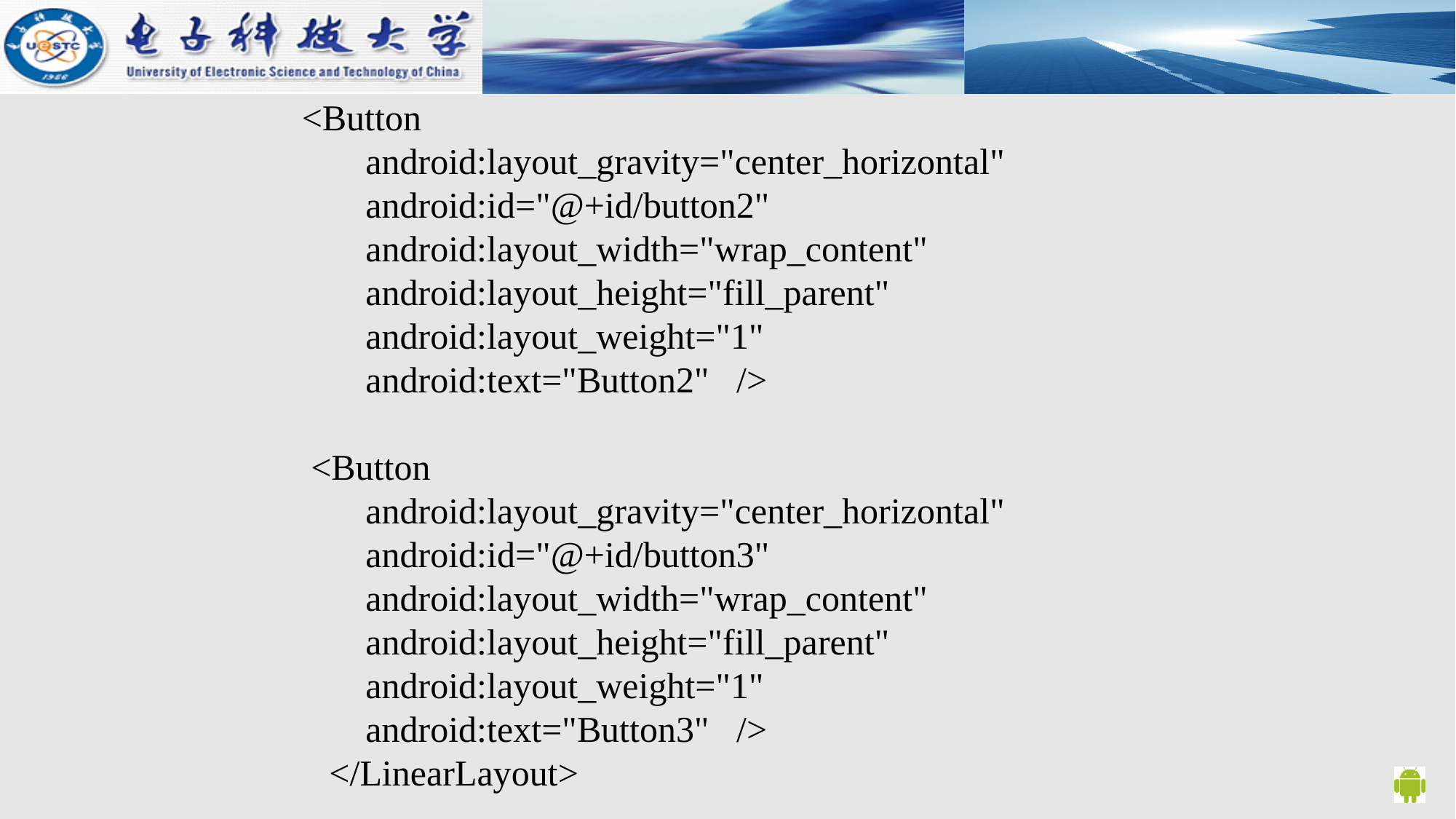

<Button
        android:layout_gravity="center_horizontal"
        android:id="@+id/button2"
        android:layout_width="wrap_content"
        android:layout_height="fill_parent"
        android:layout_weight="1"
        android:text="Button2"   />
  <Button
        android:layout_gravity="center_horizontal"
        android:id="@+id/button3"
        android:layout_width="wrap_content"
        android:layout_height="fill_parent"
        android:layout_weight="1"
        android:text="Button3"   />
    </LinearLayout>